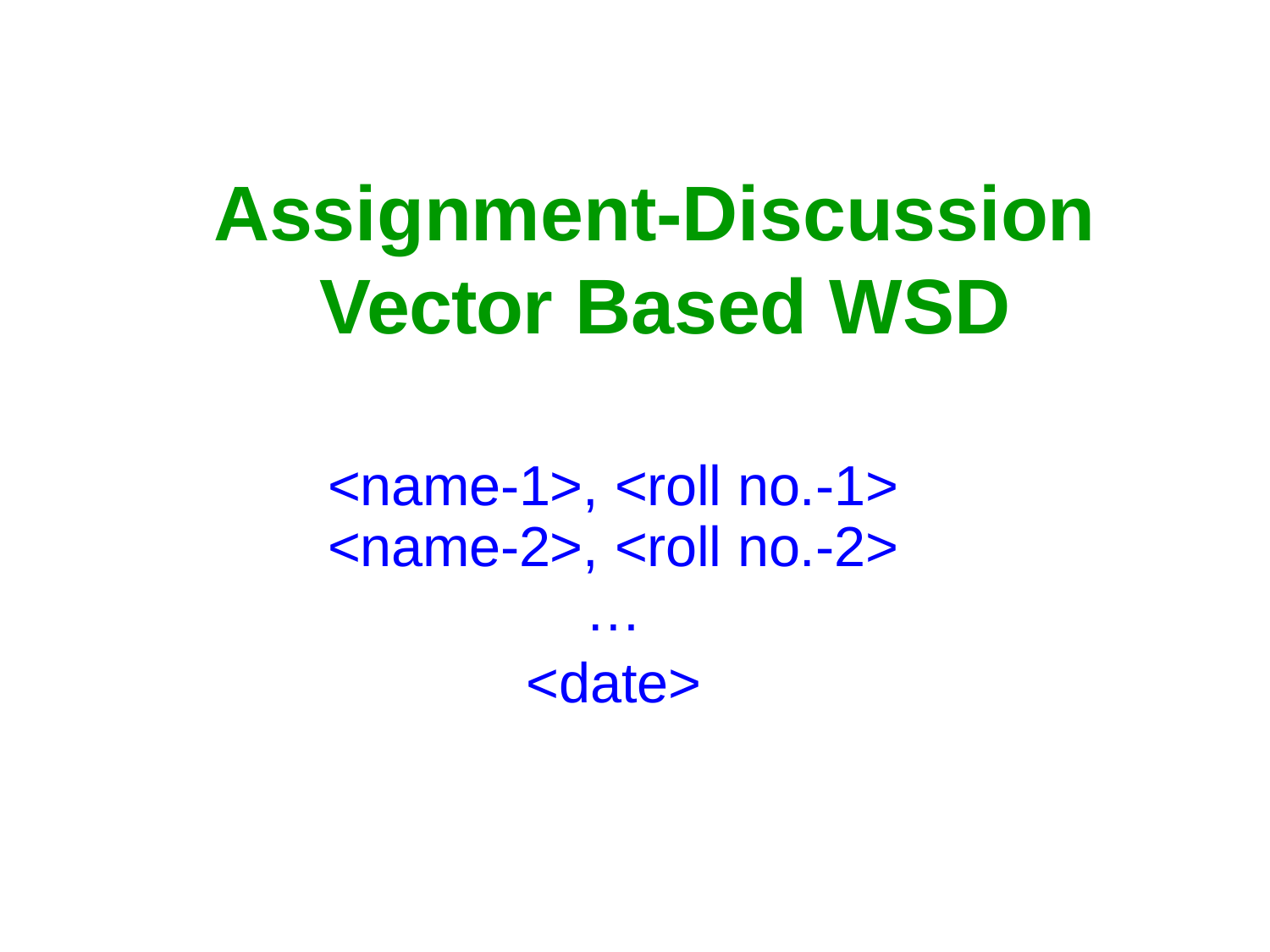

# Assignment-Discussion  Vector Based WSD
<name-1>, <roll no.-1>
<name-2>, <roll no.-2>
…
<date>